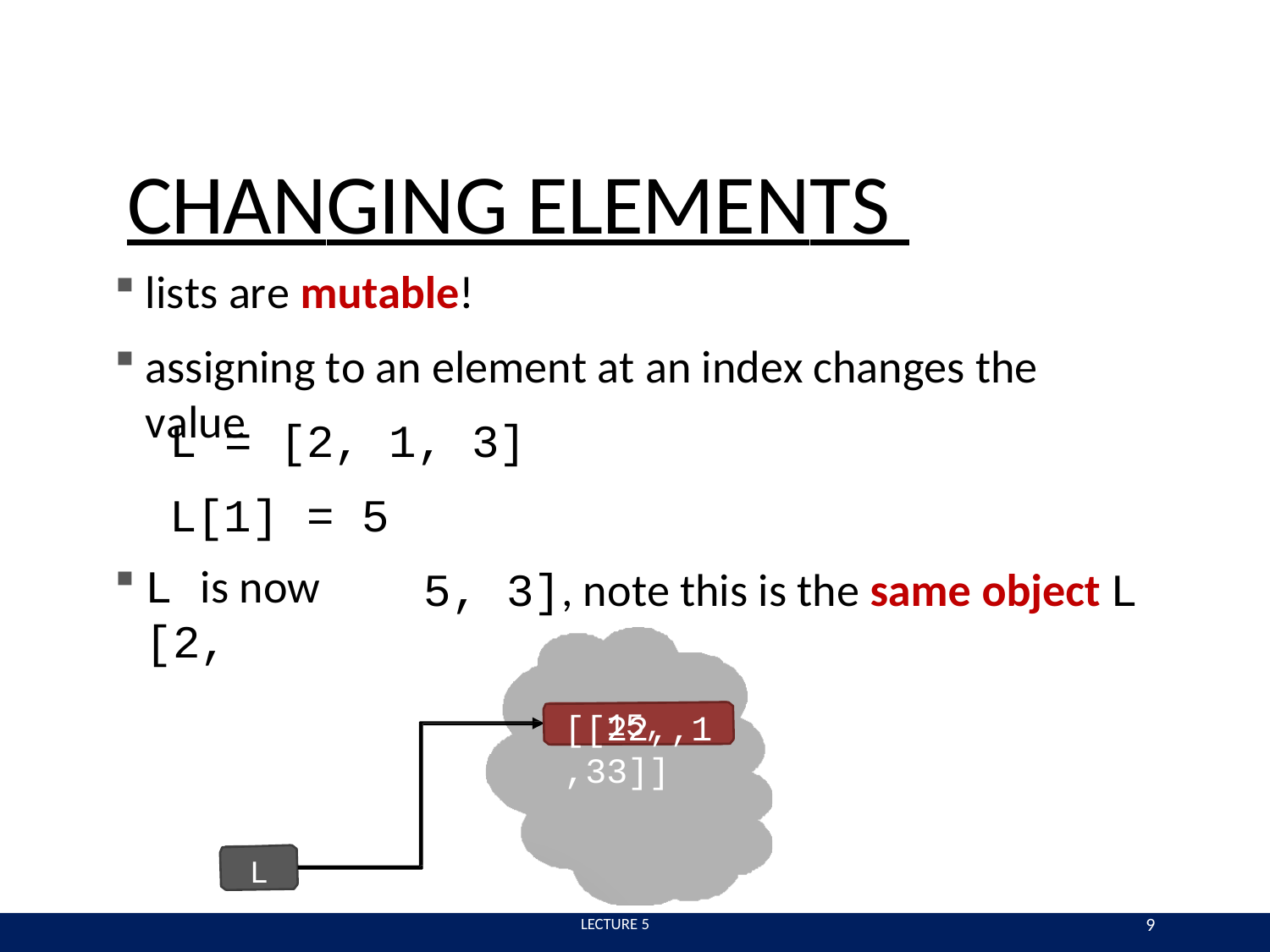

# CHANGING ELEMENTS
lists are mutable!
assigning to an element at an index changes the value
L = [2, 1, 3]
L[1] = 5

L is now [2,
5, 3], note this is the same object L

[[22,,1,33]]

L
15,
9
 LECTURE 5